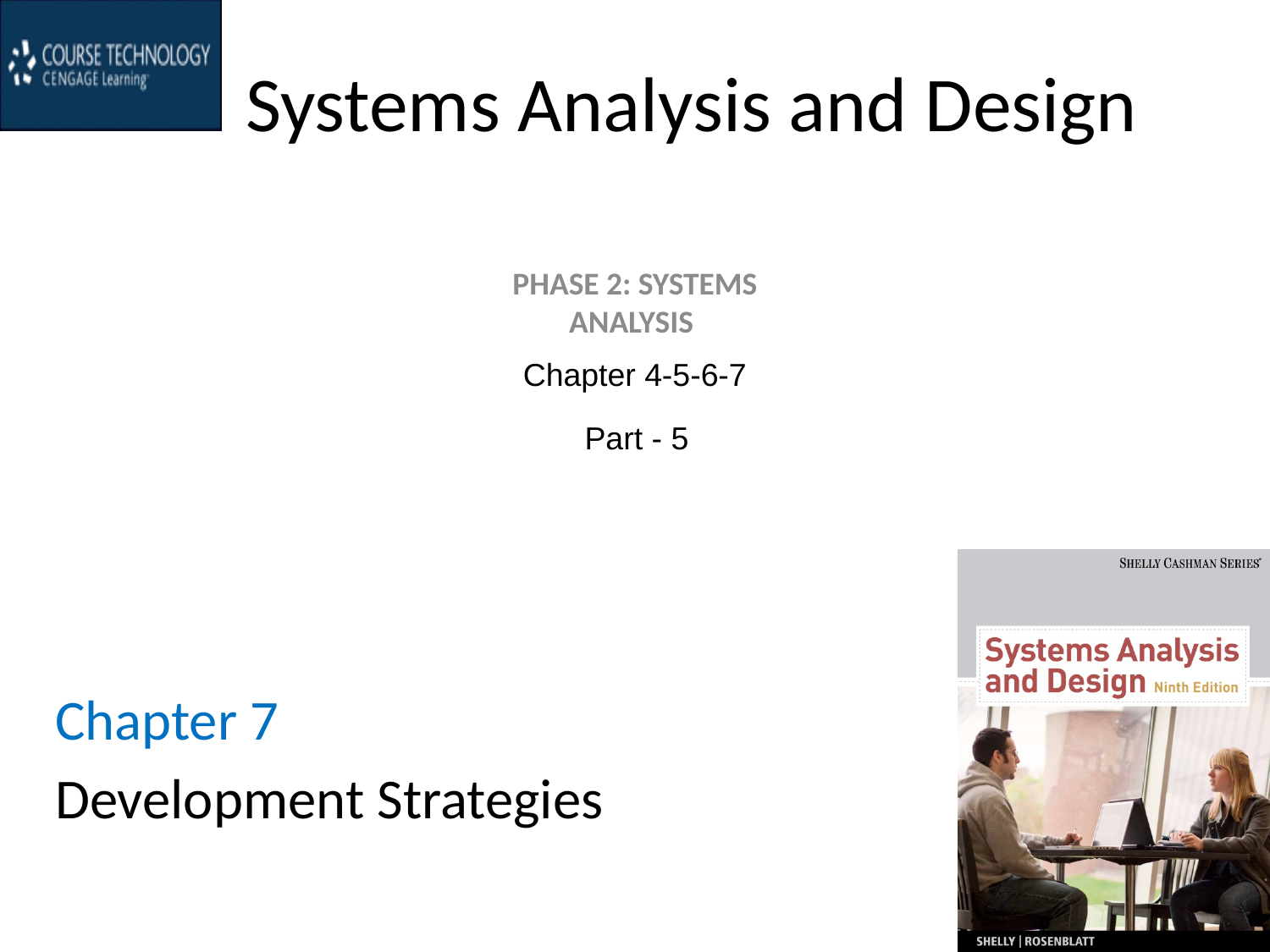

# Systems Analysis and Design
PHASE 2: SYSTEMS ANALYSIS
Chapter 4-5-6-7
Part - 5
Chapter 7
Development Strategies